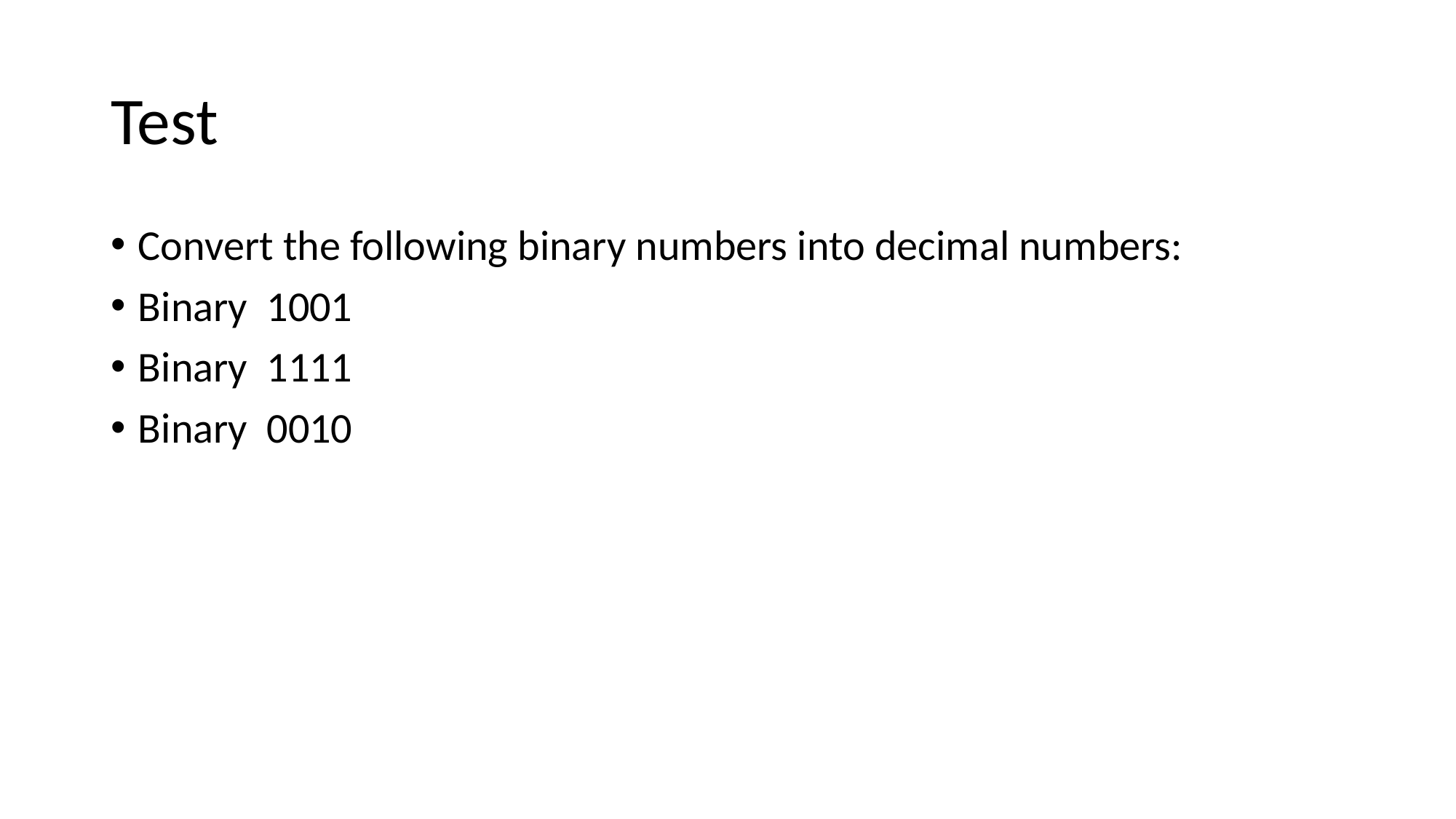

# Test
Convert the following binary numbers into decimal numbers:
Binary  1001
Binary  1111
Binary  0010